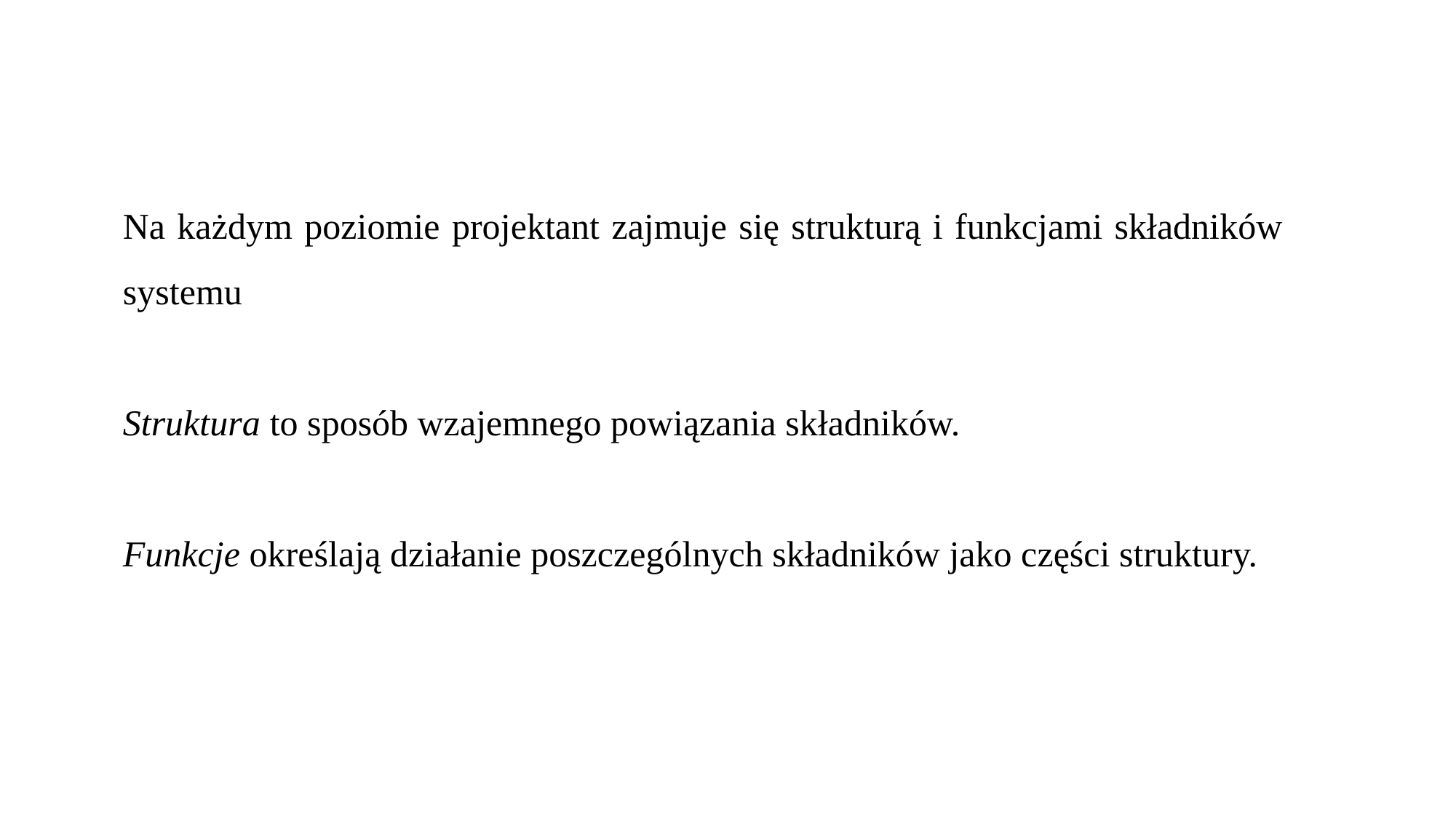

Na każdym poziomie projektant zajmuje się strukturą i funkcjami składników systemu

Struktura to sposób wzajemnego powiązania składników.

Funkcje określają działanie poszczególnych składników jako części struktury.